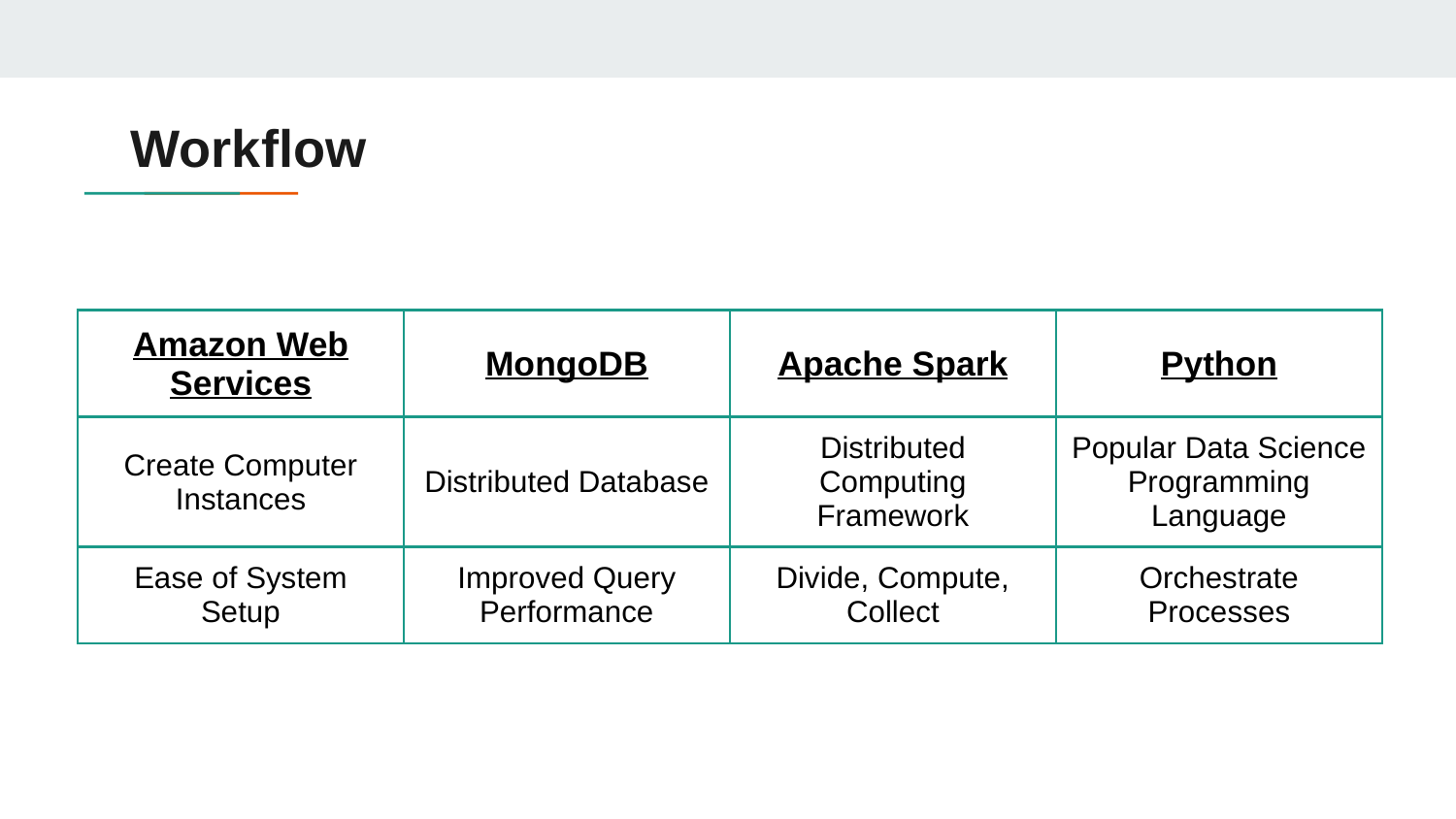

# Workflow
| Amazon Web Services | MongoDB | Apache Spark | Python |
| --- | --- | --- | --- |
| Create Computer Instances | Distributed Database | Distributed Computing Framework | Popular Data Science Programming Language |
| Ease of System Setup | Improved Query Performance | Divide, Compute, Collect | Orchestrate Processes |